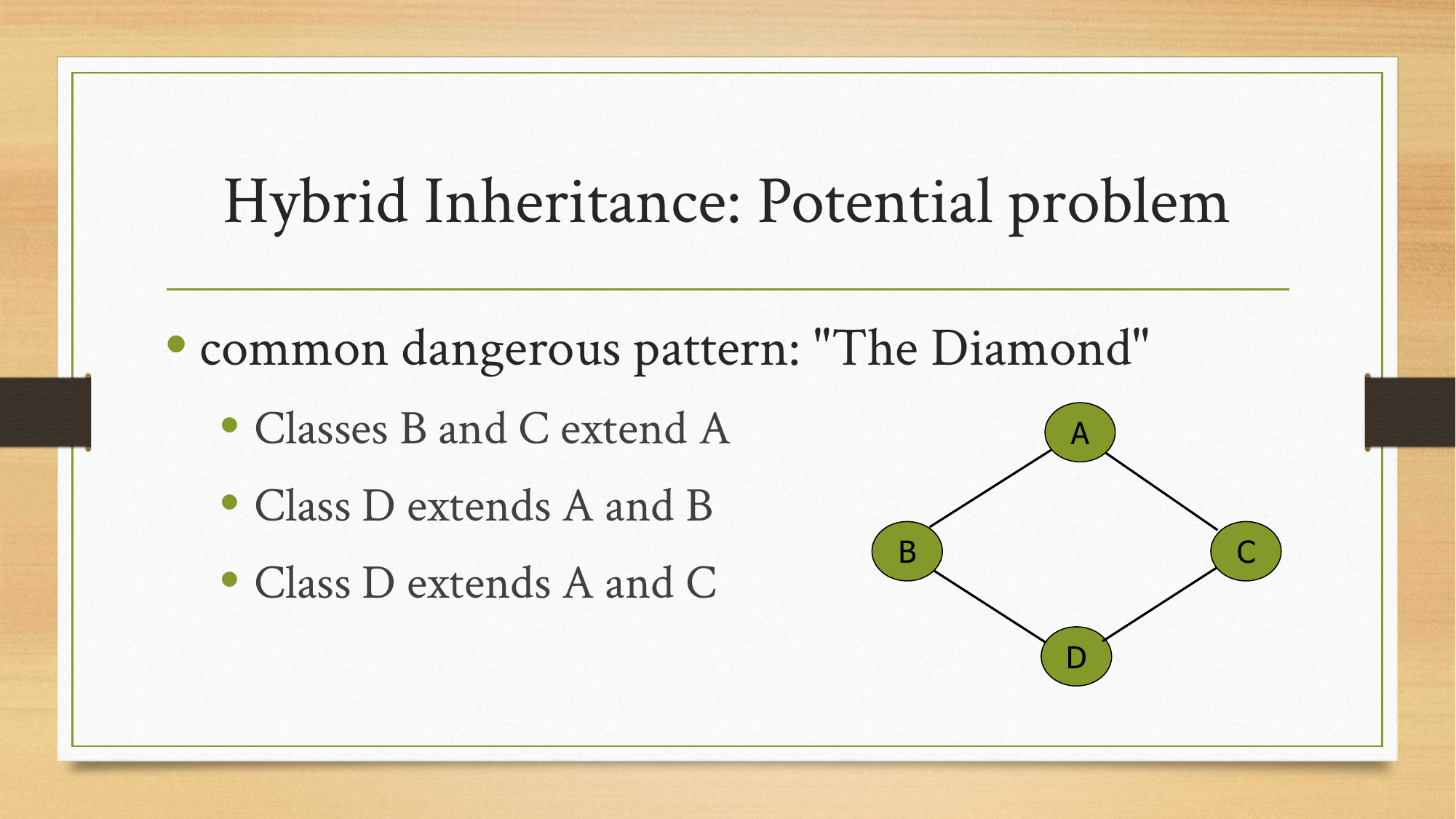

# Hybrid Inheritance: Potential problem
common dangerous pattern: "The Diamond"
Classes B and C extend A
Class D extends A and B
Class D extends A and C

A

B
C

D